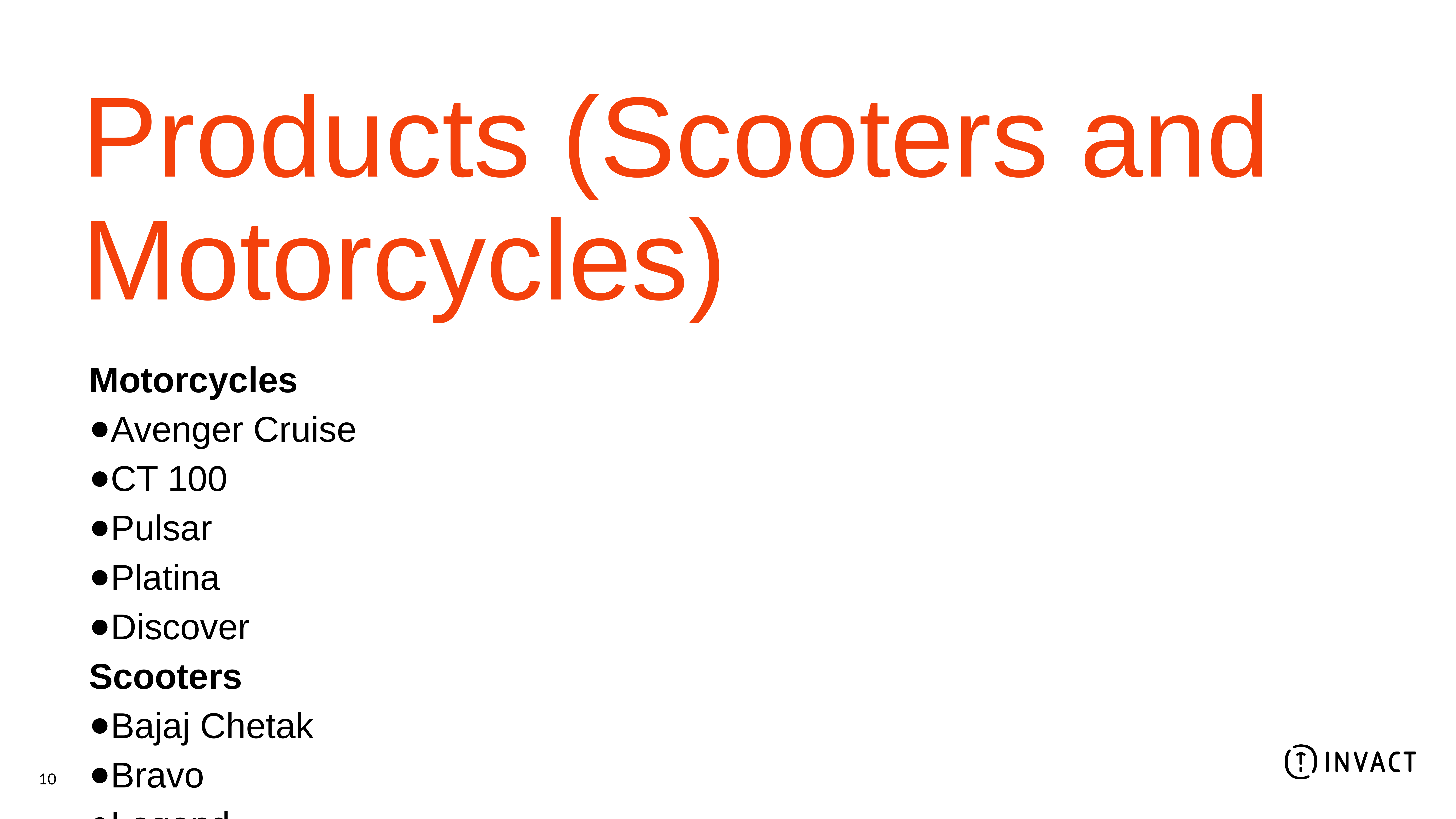

Products (Scooters and Motorcycles)
Motorcycles
Avenger Cruise
CT 100
Pulsar
Platina
Discover
Scooters
Bajaj Chetak
Bravo
Legend
Sunny
Spirit
Partnerships
KTM AG
Husqvarna
Triumph
Yulu bikes

10